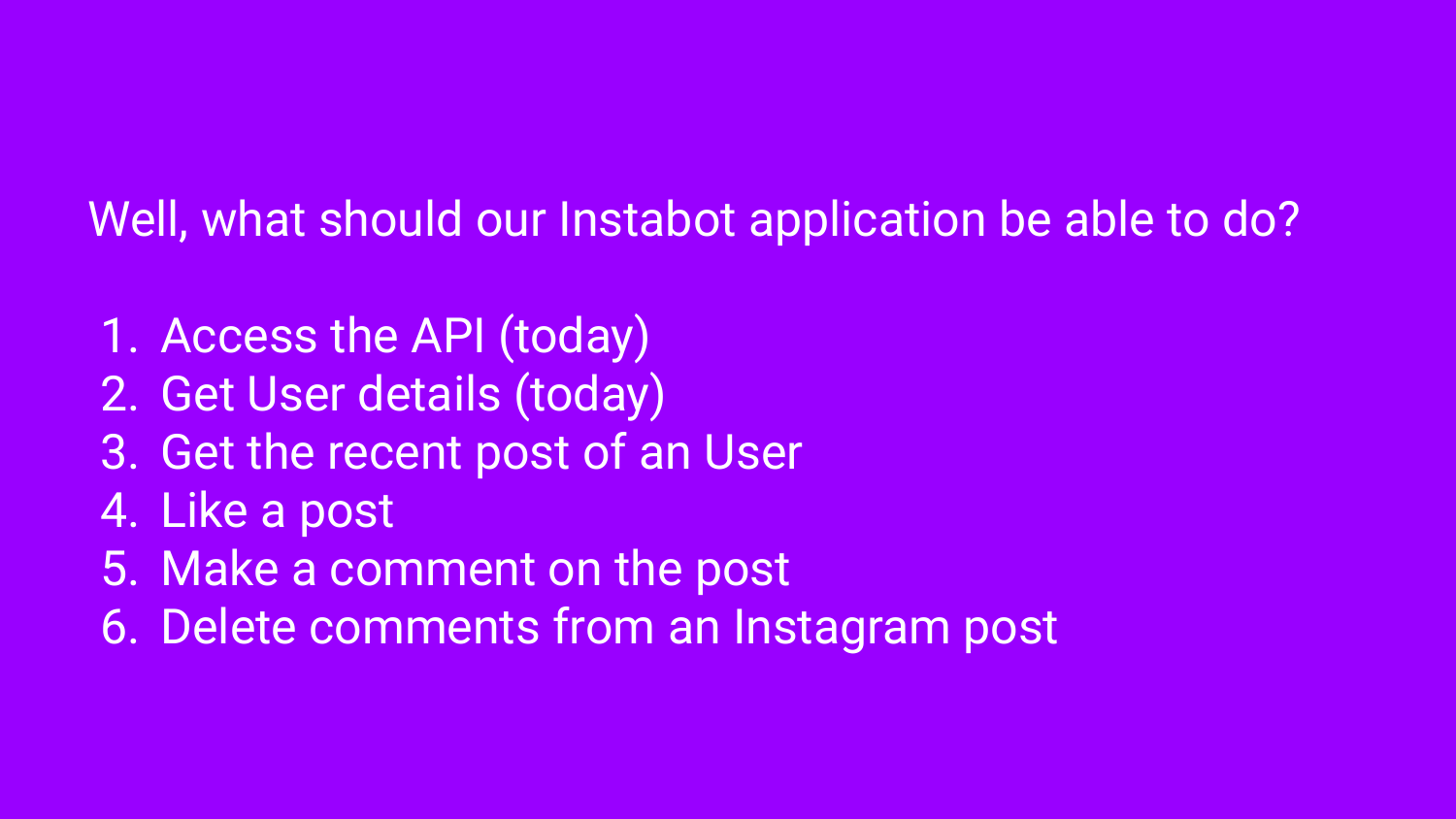

# Well, what should our Instabot application be able to do?

Access the API (today)
Get User details (today)
Get the recent post of an User
Like a post
Make a comment on the post
Delete comments from an Instagram post